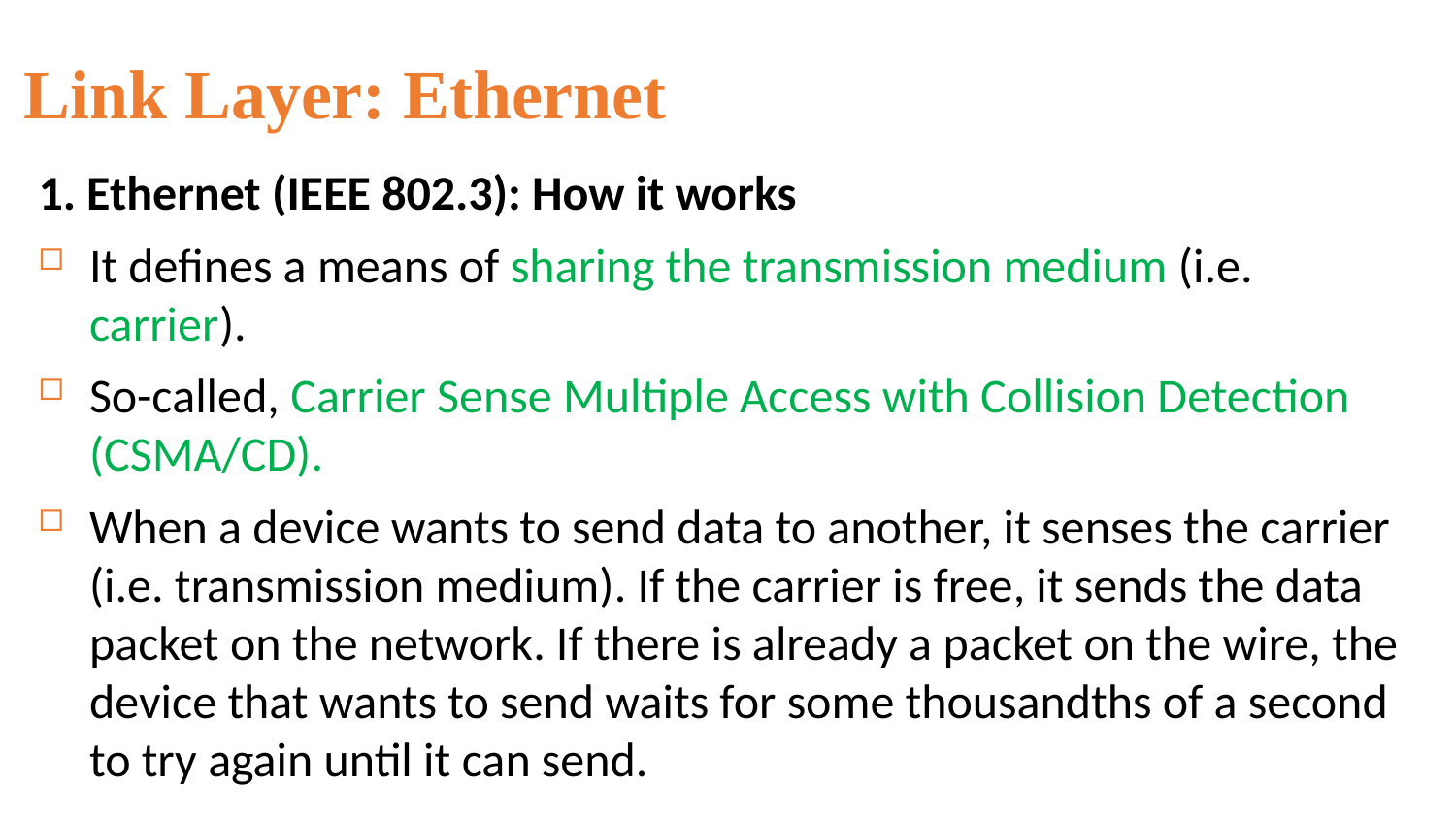

Link Layer: Ethernet
1. Ethernet (IEEE 802.3): How it works
It defines a means of sharing the transmission medium (i.e. carrier).
So-called, Carrier Sense Multiple Access with Collision Detection (CSMA/CD).
When a device wants to send data to another, it senses the carrier (i.e. transmission medium). If the carrier is free, it sends the data packet on the network. If there is already a packet on the wire, the device that wants to send waits for some thousandths of a second to try again until it can send.